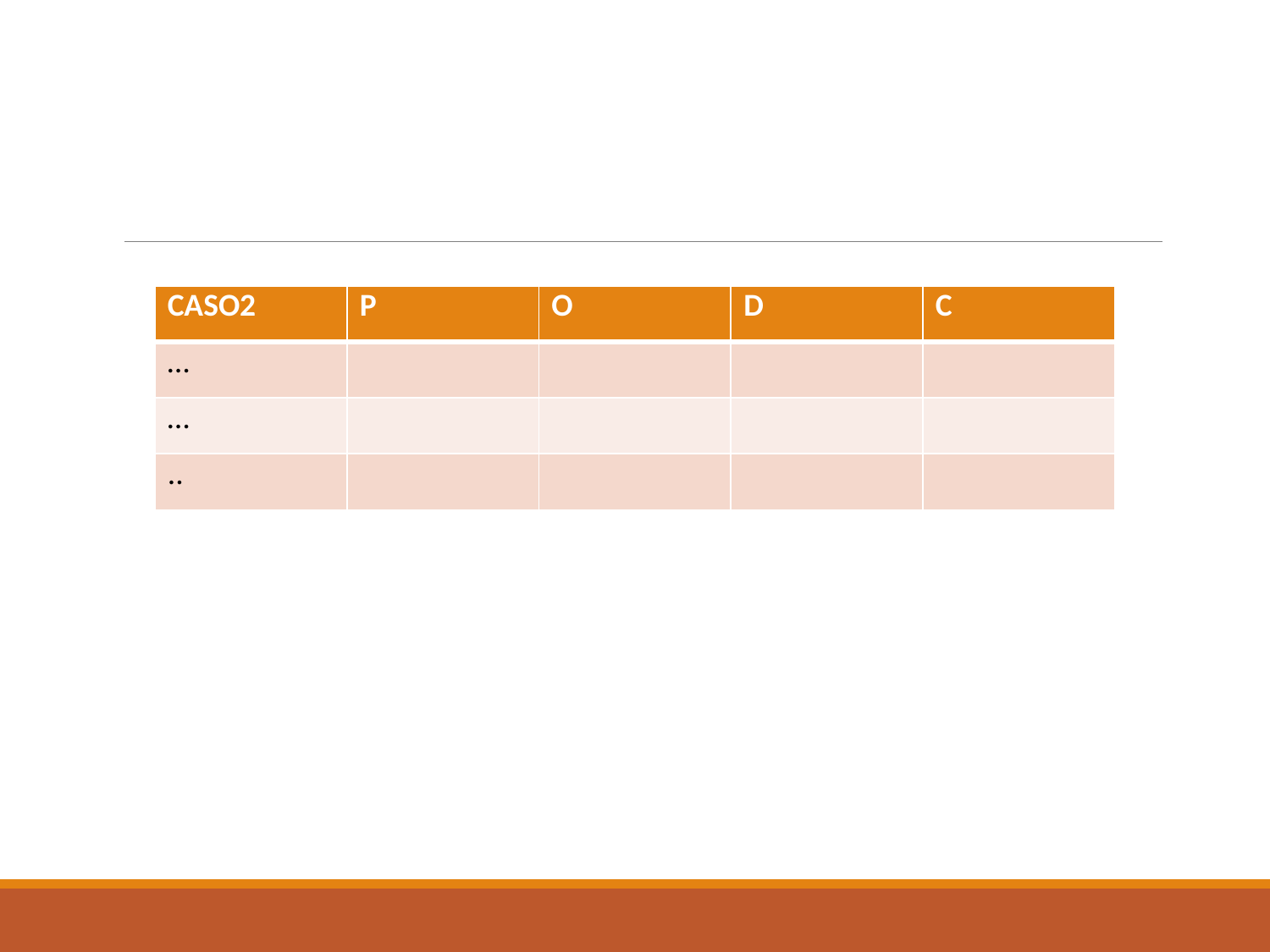

| CASO2 | P | O | D | C |
| --- | --- | --- | --- | --- |
| … |  |  |  |  |
| … |  |  |  |  |
| .. |  |  |  |  |